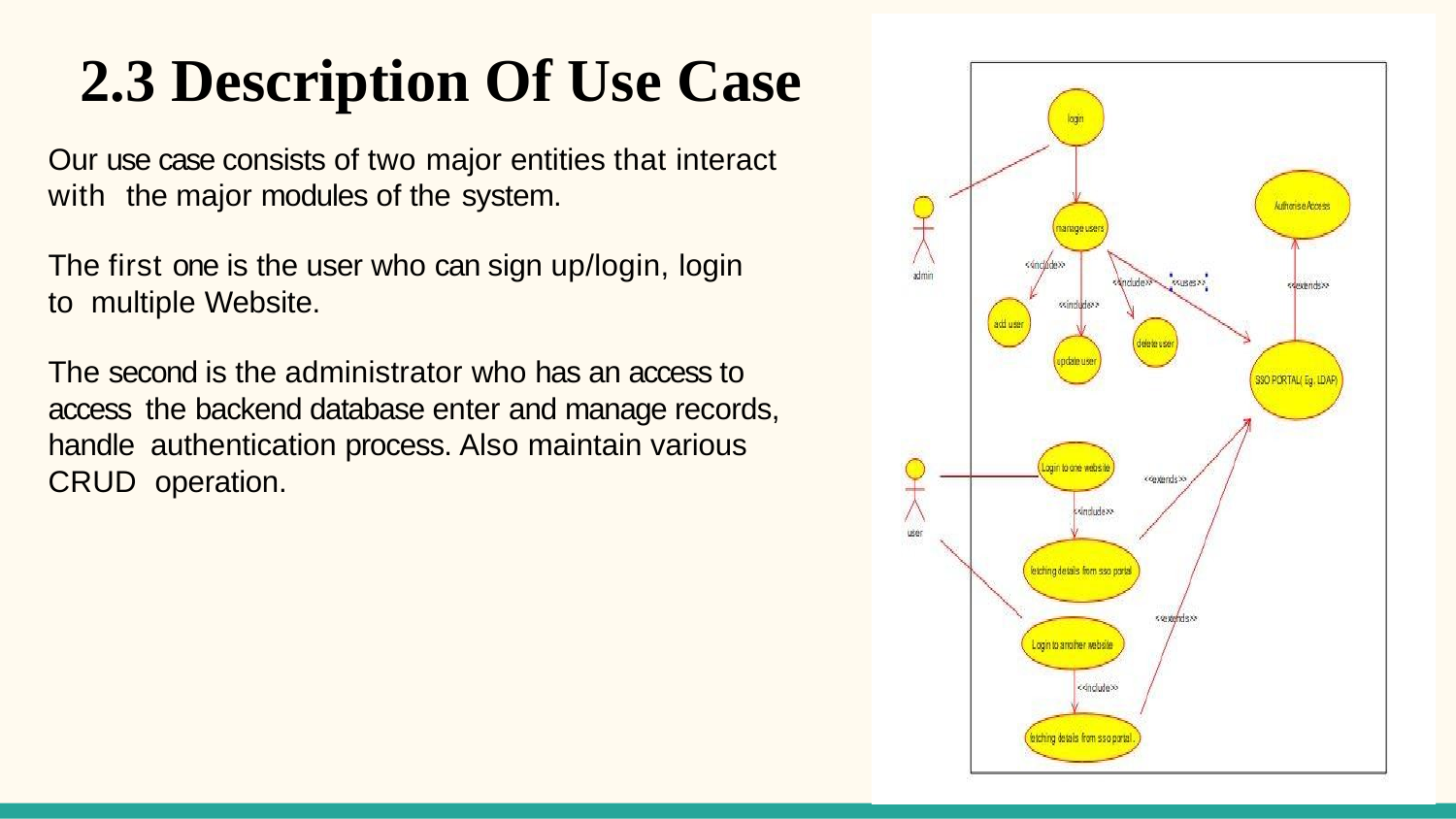

# 2.3 Description Of Use Case
Our use case consists of two major entities that interact with  the major modules of the system.

The first one is the user who can sign up/login, login to  multiple Website.

The second is the administrator who has an access to access  the backend database enter and manage records, handle  authentication process. Also maintain various CRUD  operation.